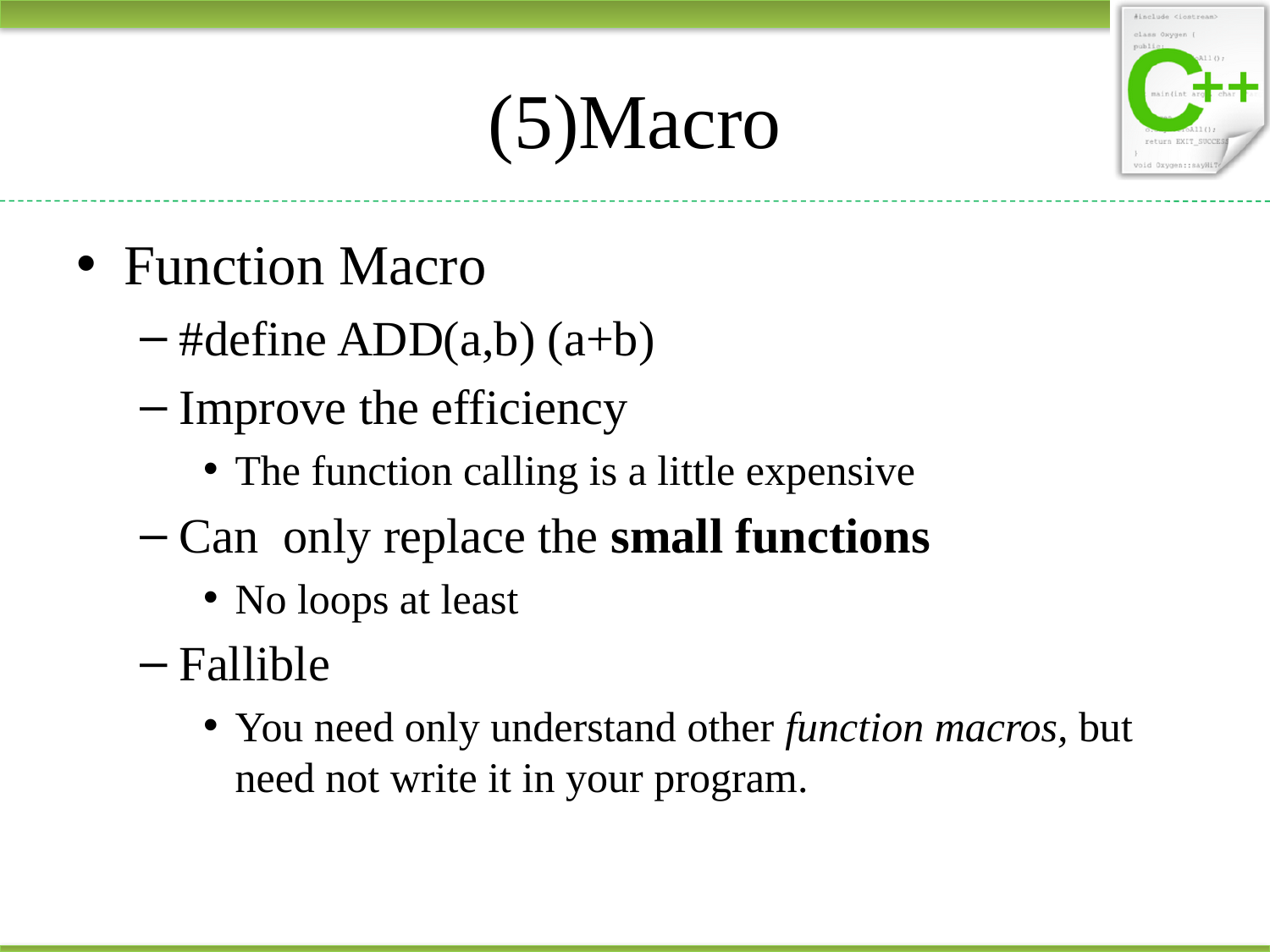

# (5)Macro
Function Macro
#define ADD(a,b) (a+b)
Improve the efficiency
The function calling is a little expensive
Can  only replace the small functions
No loops at least
Fallible
You need only understand other function macros, but need not write it in your program.